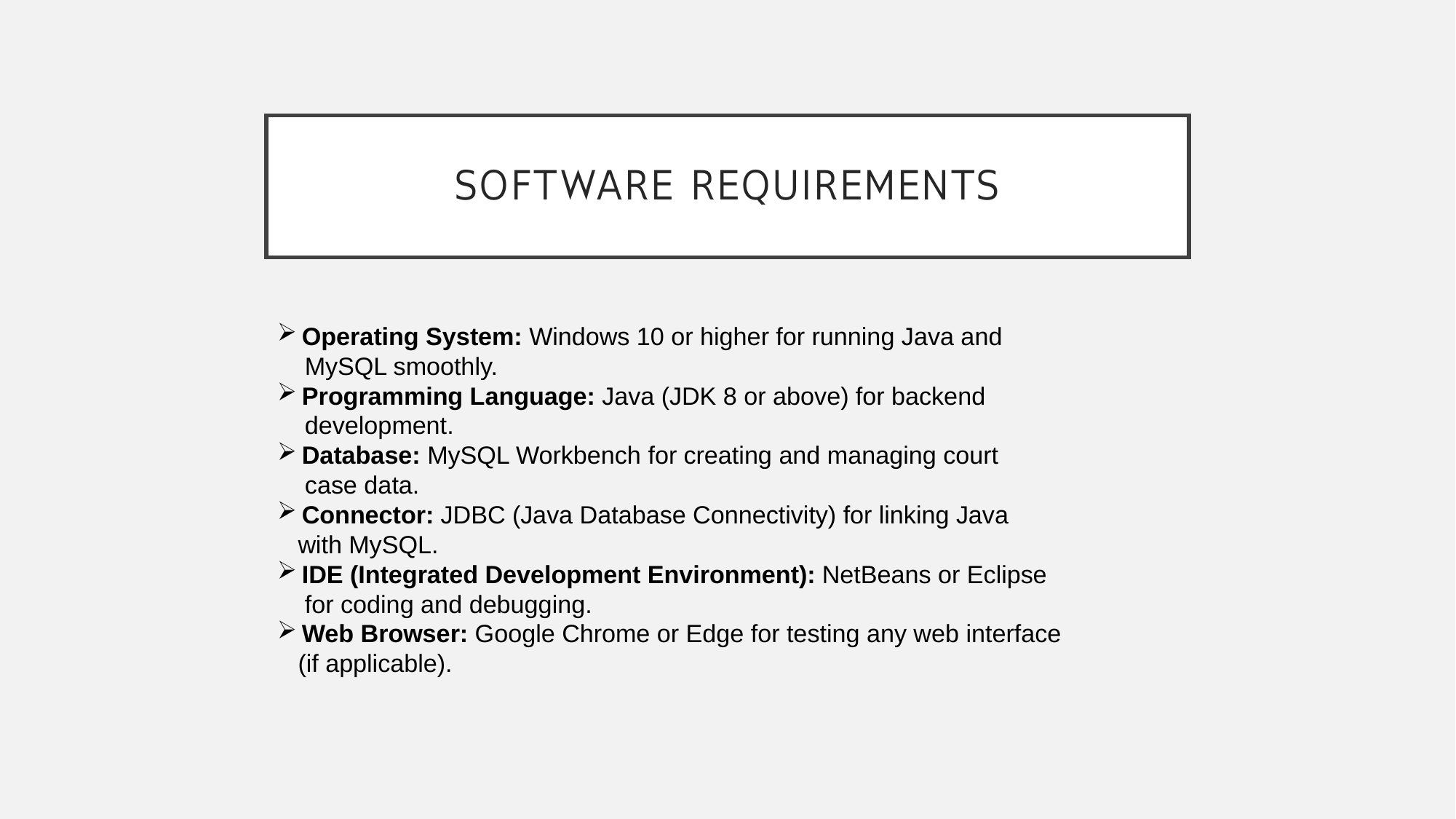

# SOFTWARE REQUIREMENTS
Operating System: Windows 10 or higher for running Java and
    MySQL smoothly.
Programming Language: Java (JDK 8 or above) for backend
    development.
Database: MySQL Workbench for creating and managing court
    case data.
Connector: JDBC (Java Database Connectivity) for linking Java
   with MySQL.
IDE (Integrated Development Environment): NetBeans or Eclipse
    for coding and debugging.
Web Browser: Google Chrome or Edge for testing any web interface
   (if applicable).